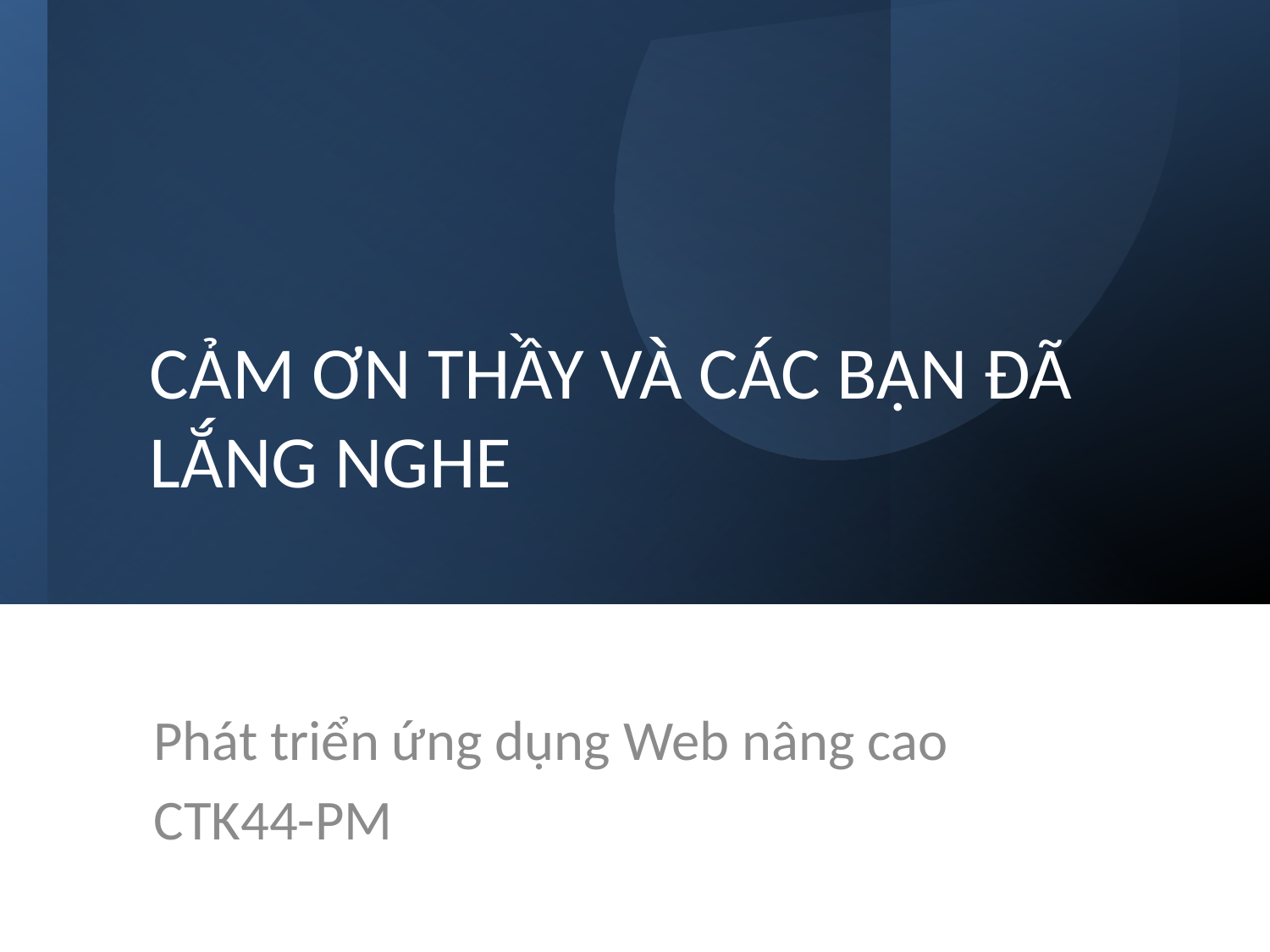

# CẢM ƠN THẦY VÀ CÁC BẠN ĐÃ LẮNG NGHE
Phát triển ứng dụng Web nâng cao
CTK44-PM